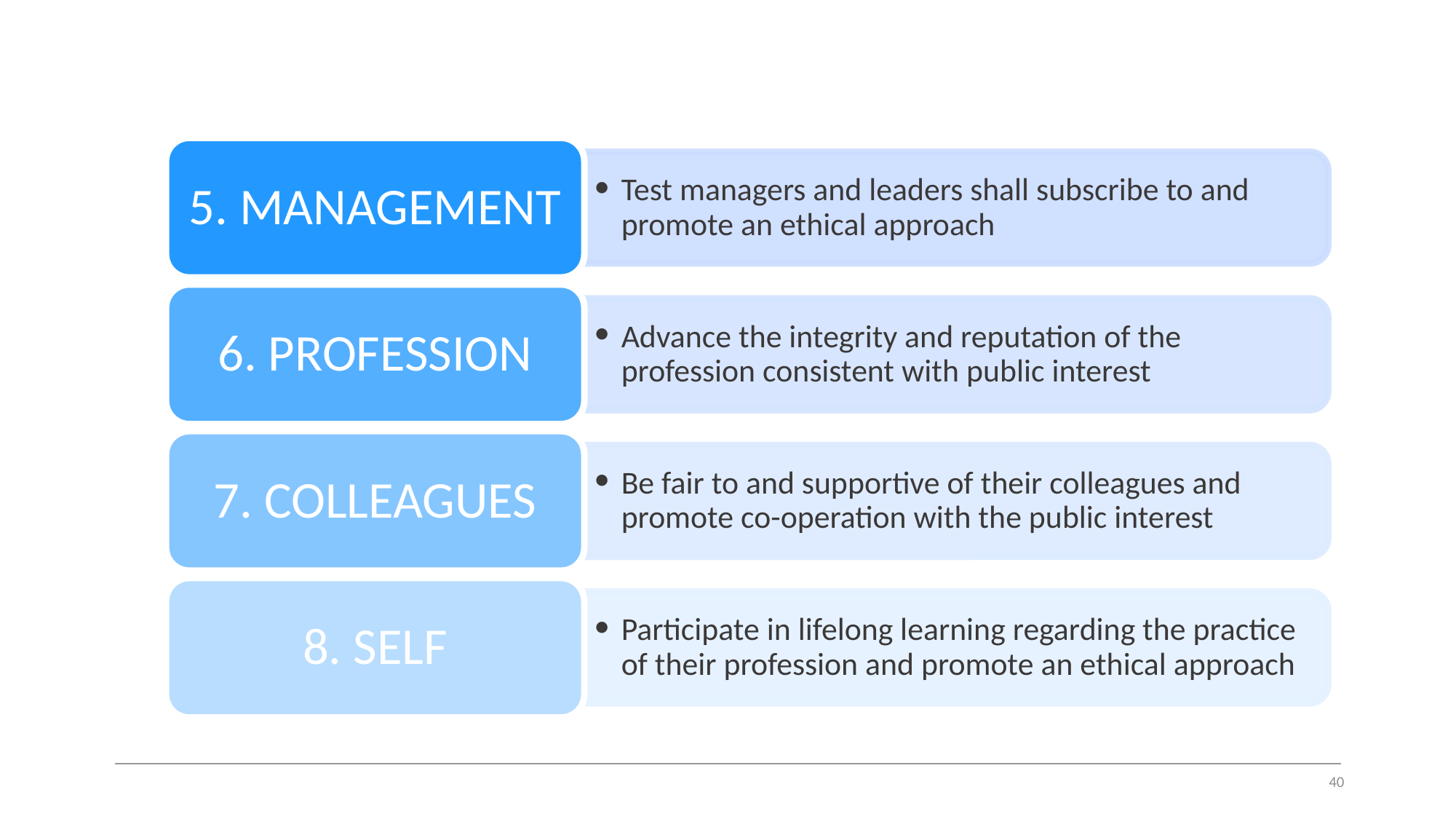

# Code of Ethics(3/4) : ISTQB Code of Ethics

5. MANAGEMENT
Test managers and leaders shall subscribe to and promote an ethical approach

6. PROFESSION
Advance the integrity and reputation of the profession consistent with public interest

7. COLLEAGUES
Be fair to and supportive of their colleagues and promote co-operation with the public interest

8. SELF
Participate in lifelong learning regarding the practice of their profession and promote an ethical approach
40